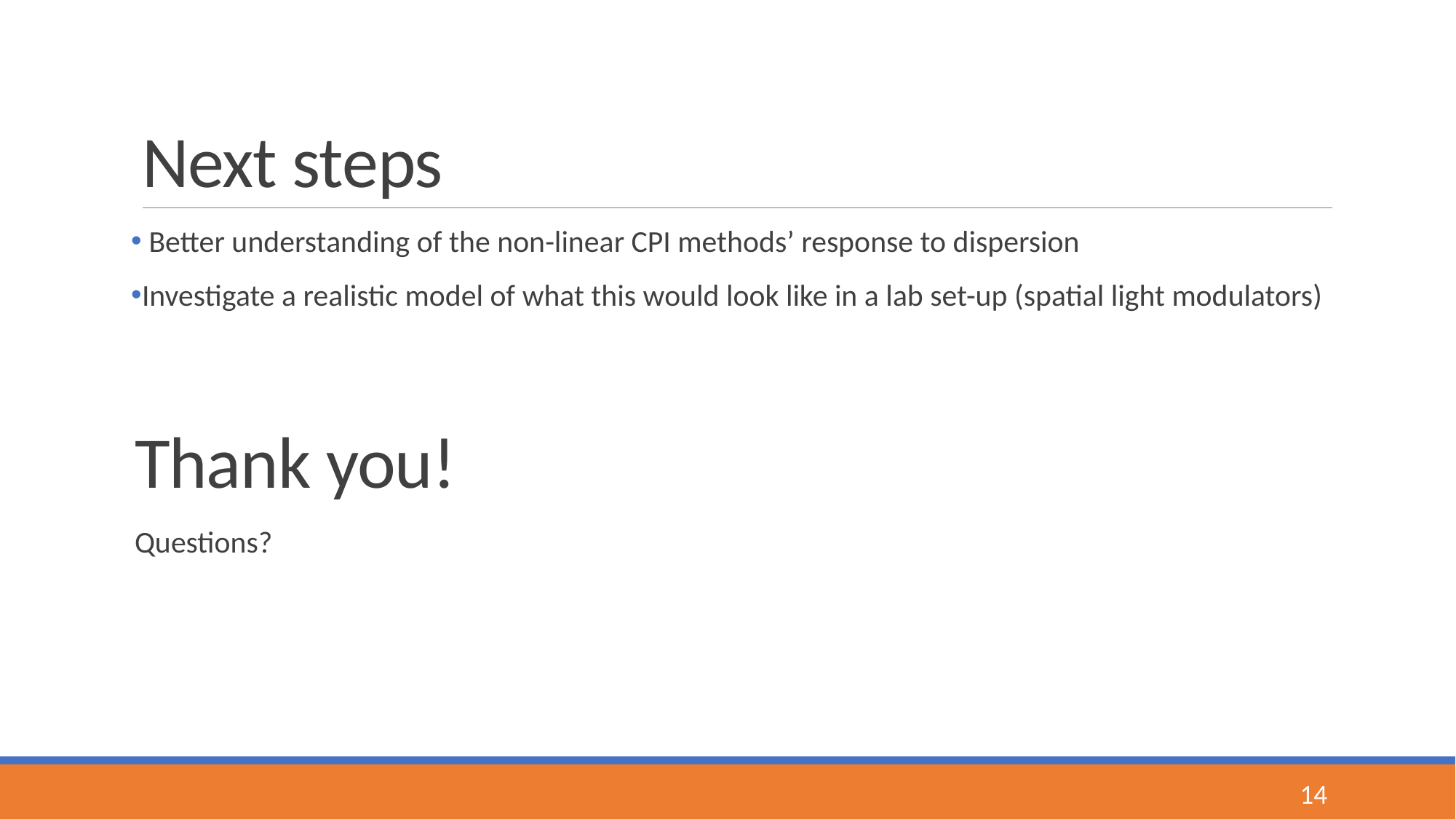

# Next steps
 Better understanding of the non-linear CPI methods’ response to dispersion
Investigate a realistic model of what this would look like in a lab set-up (spatial light modulators)
Thank you!
Questions?
14